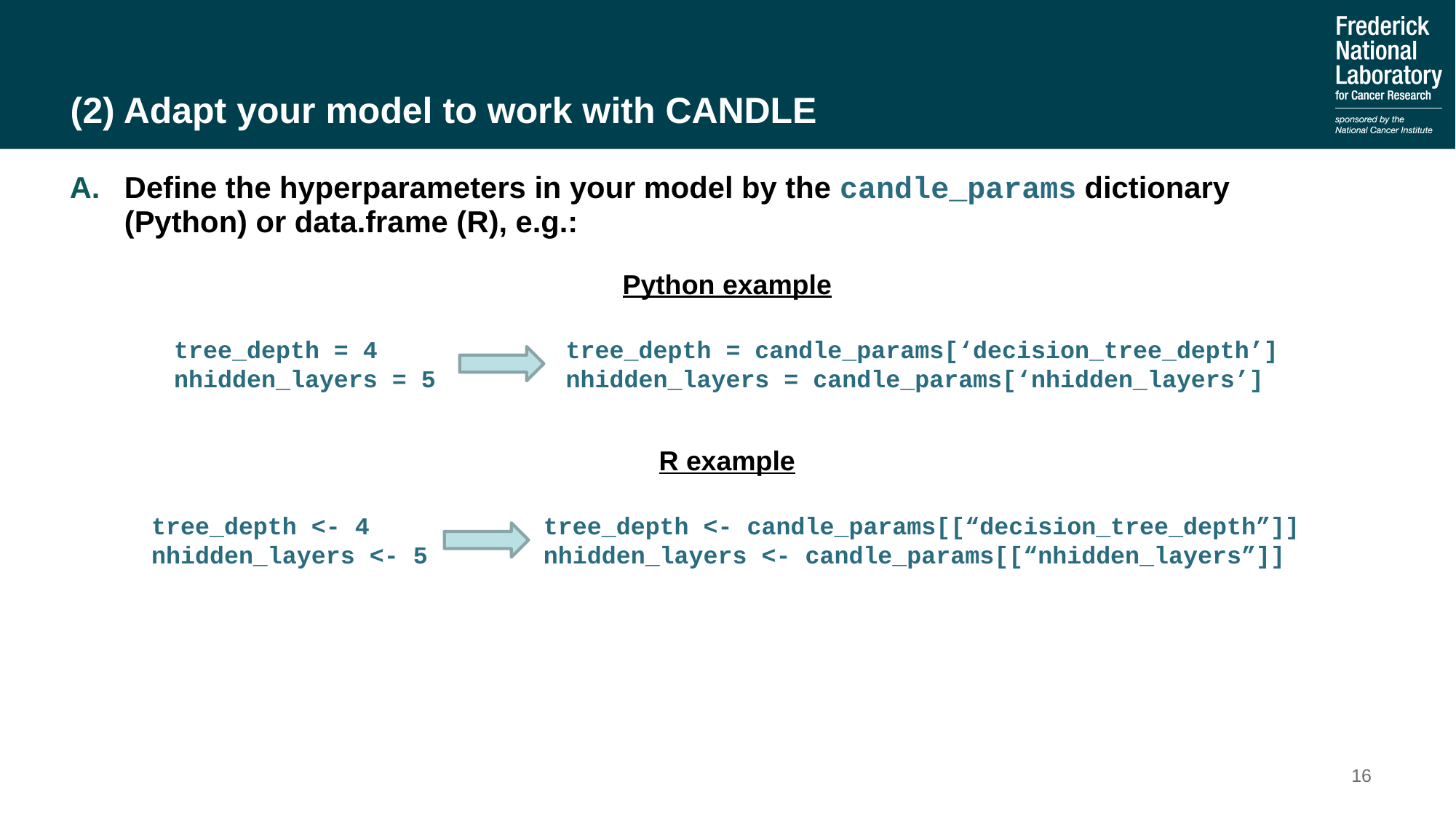

# (2) Adapt your model to work with CANDLE
Define the hyperparameters in your model by the candle_params dictionary (Python) or data.frame (R), e.g.:
Python example
tree_depth = candle_params[‘decision_tree_depth’]
nhidden_layers = candle_params[‘nhidden_layers’]
tree_depth = 4
nhidden_layers = 5

R example
tree_depth <- candle_params[[“decision_tree_depth”]]
nhidden_layers <- candle_params[[“nhidden_layers”]]
tree_depth <- 4
nhidden_layers <- 5

16